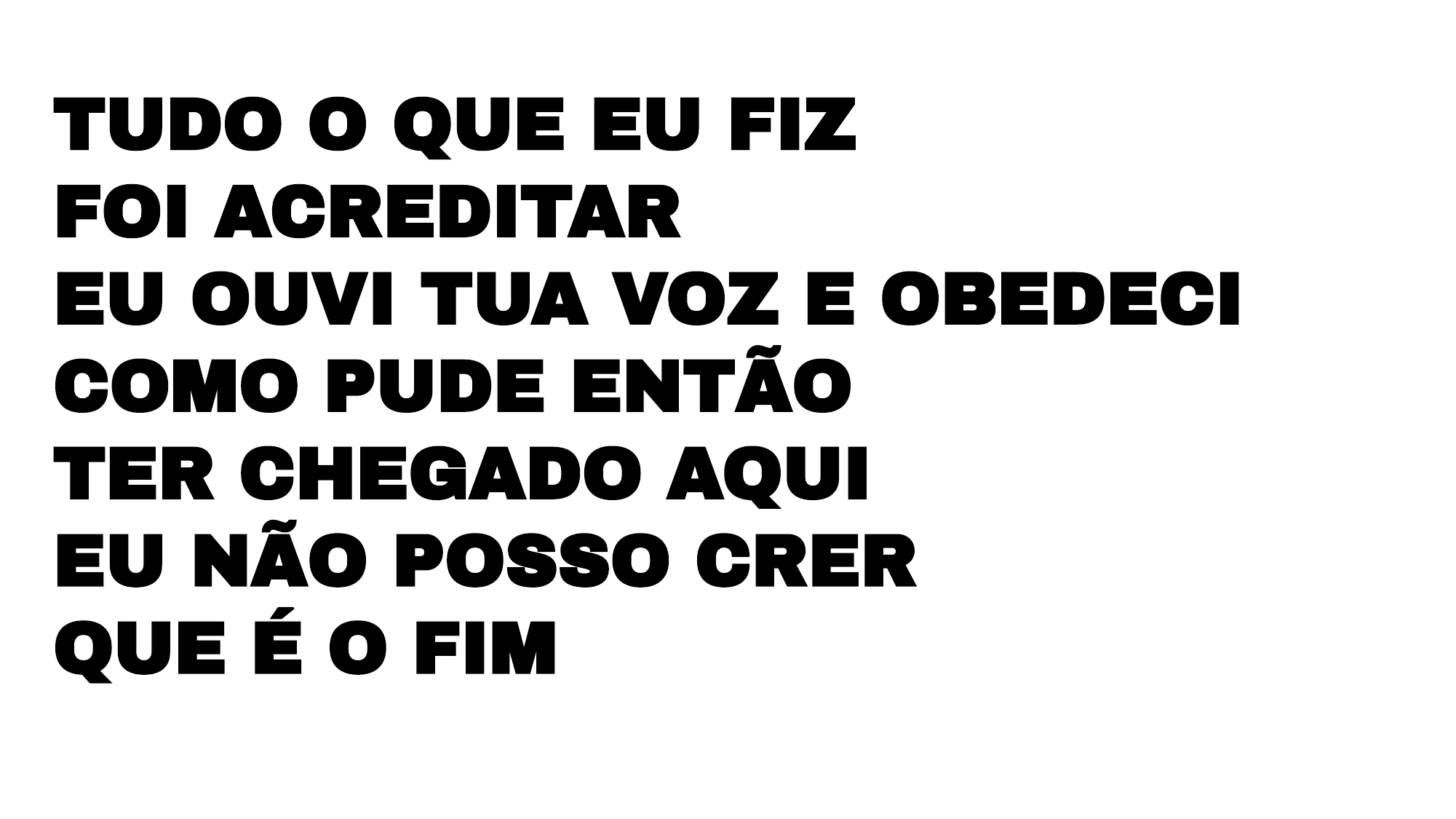

TUDO O QUE EU FIZ
FOI ACREDITAR
EU OUVI TUA VOZ E OBEDECI
COMO PUDE ENTÃO
TER CHEGADO AQUI
EU NÃO POSSO CRER
QUE É O FIM